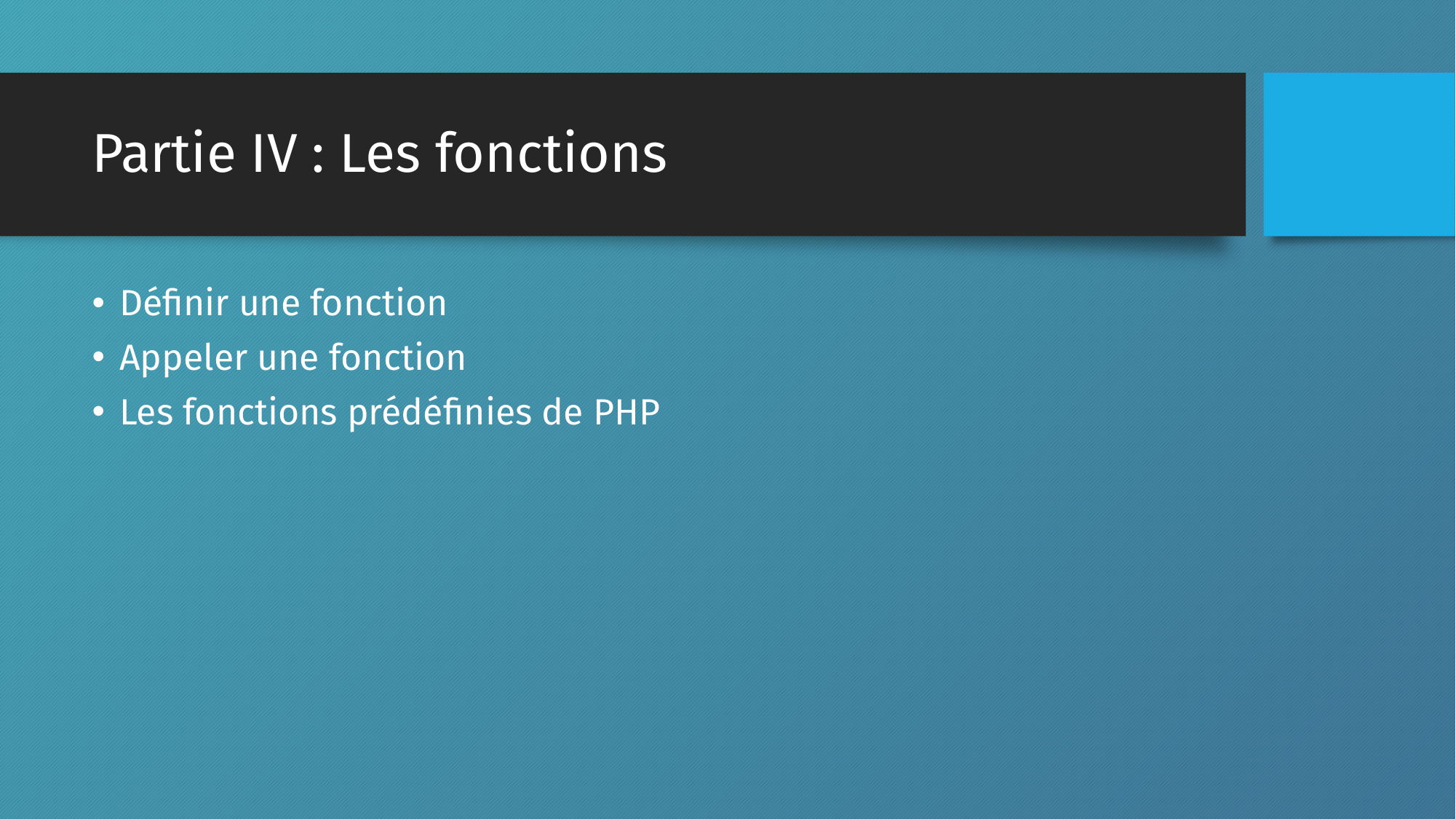

# Partie IV : Les fonctions
Définir une fonction
Appeler une fonction
Les fonctions prédéfinies de PHP